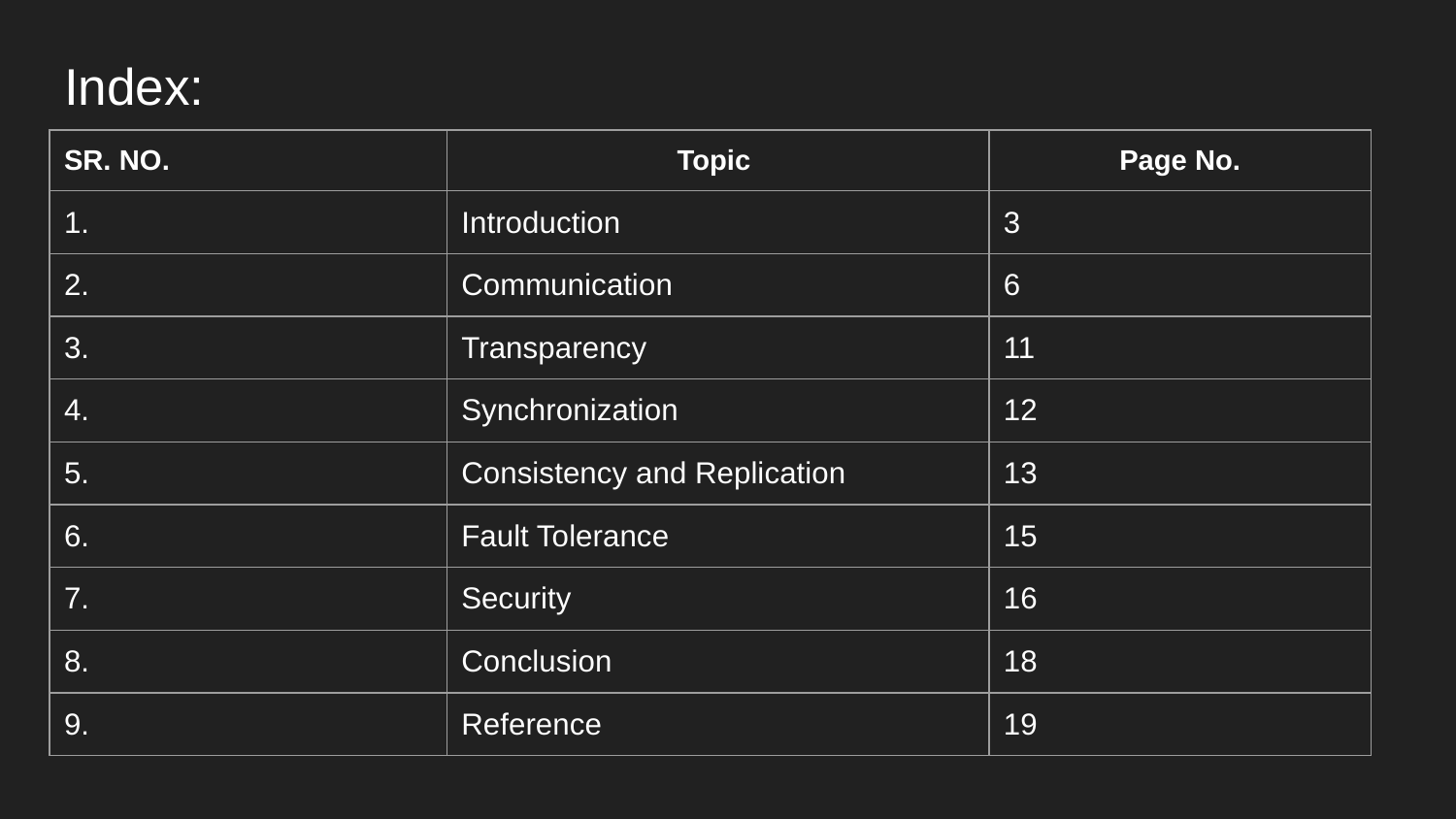

# Index:
| SR. NO. | Topic | Page No. |
| --- | --- | --- |
| 1. | Introduction | 3 |
| 2. | Communication | 6 |
| 3. | Transparency | 11 |
| 4. | Synchronization | 12 |
| 5. | Consistency and Replication | 13 |
| 6. | Fault Tolerance | 15 |
| 7. | Security | 16 |
| 8. | Conclusion | 18 |
| 9. | Reference | 19 |